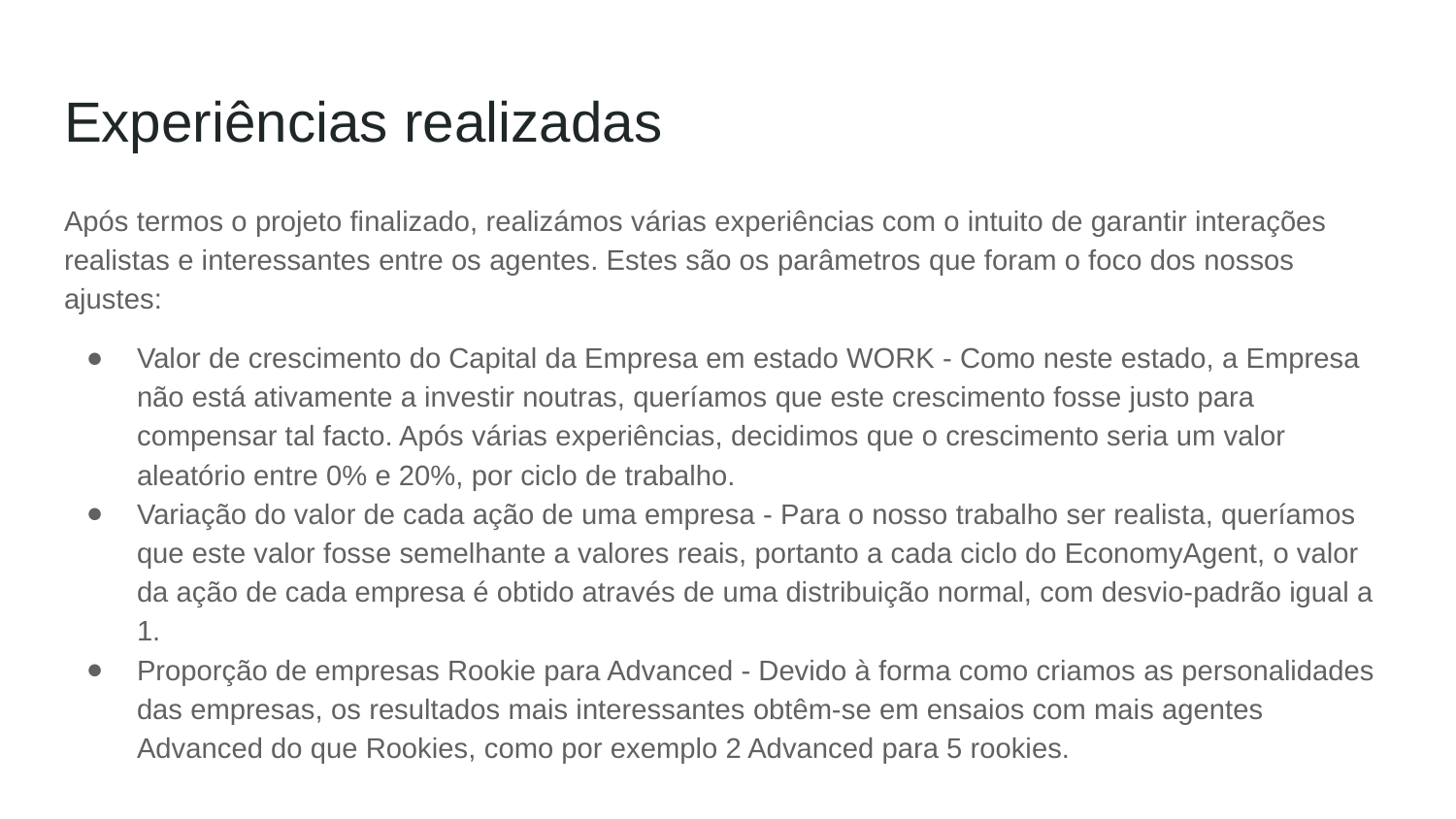

# Experiências realizadas
Após termos o projeto finalizado, realizámos várias experiências com o intuito de garantir interações realistas e interessantes entre os agentes. Estes são os parâmetros que foram o foco dos nossos ajustes:
Valor de crescimento do Capital da Empresa em estado WORK - Como neste estado, a Empresa não está ativamente a investir noutras, queríamos que este crescimento fosse justo para compensar tal facto. Após várias experiências, decidimos que o crescimento seria um valor aleatório entre 0% e 20%, por ciclo de trabalho.
Variação do valor de cada ação de uma empresa - Para o nosso trabalho ser realista, queríamos que este valor fosse semelhante a valores reais, portanto a cada ciclo do EconomyAgent, o valor da ação de cada empresa é obtido através de uma distribuição normal, com desvio-padrão igual a 1.
Proporção de empresas Rookie para Advanced - Devido à forma como criamos as personalidades das empresas, os resultados mais interessantes obtêm-se em ensaios com mais agentes Advanced do que Rookies, como por exemplo 2 Advanced para 5 rookies.